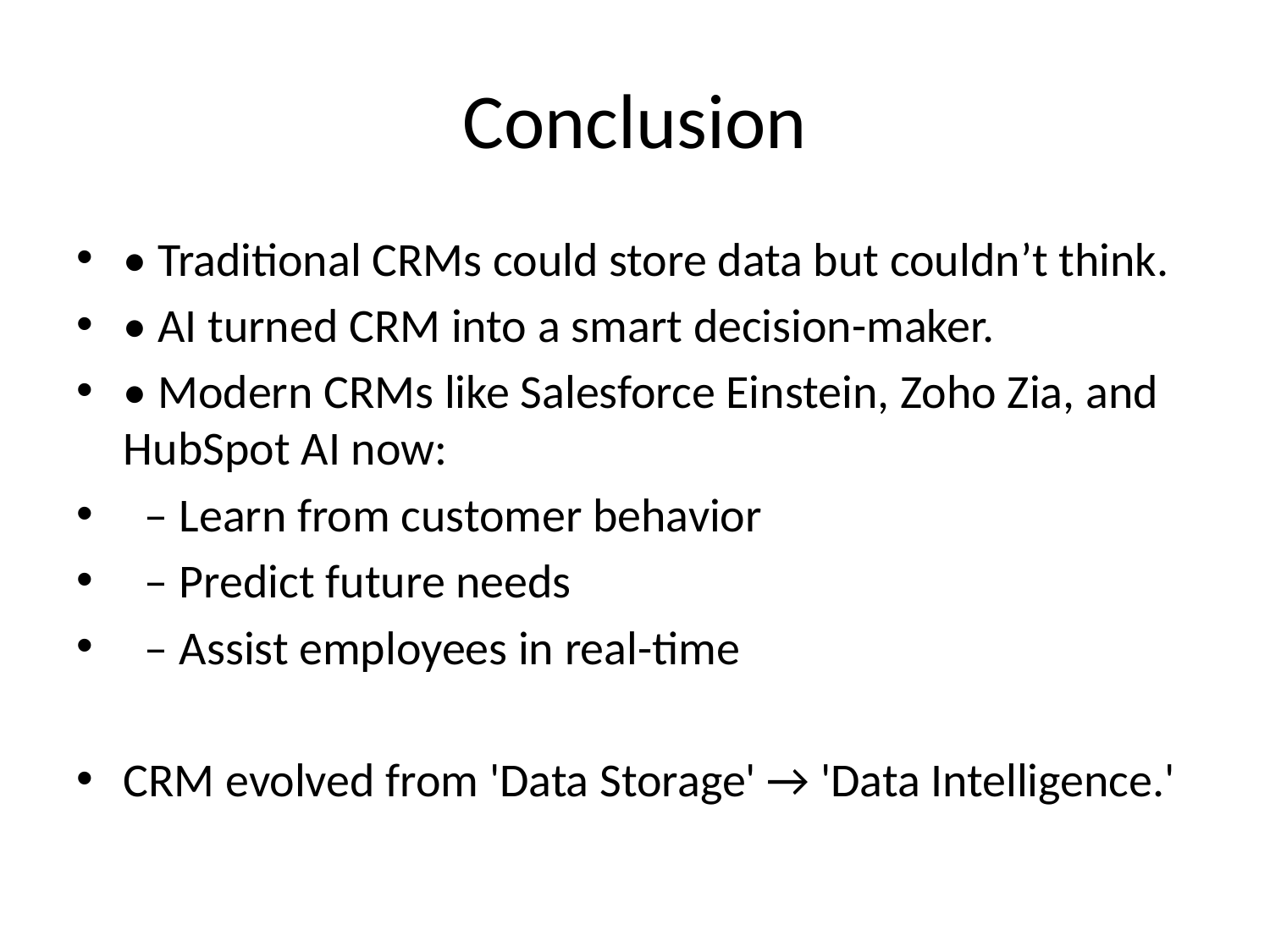

# Conclusion
• Traditional CRMs could store data but couldn’t think.
• AI turned CRM into a smart decision-maker.
• Modern CRMs like Salesforce Einstein, Zoho Zia, and HubSpot AI now:
  – Learn from customer behavior
  – Predict future needs
  – Assist employees in real-time

CRM evolved from 'Data Storage' → 'Data Intelligence.'